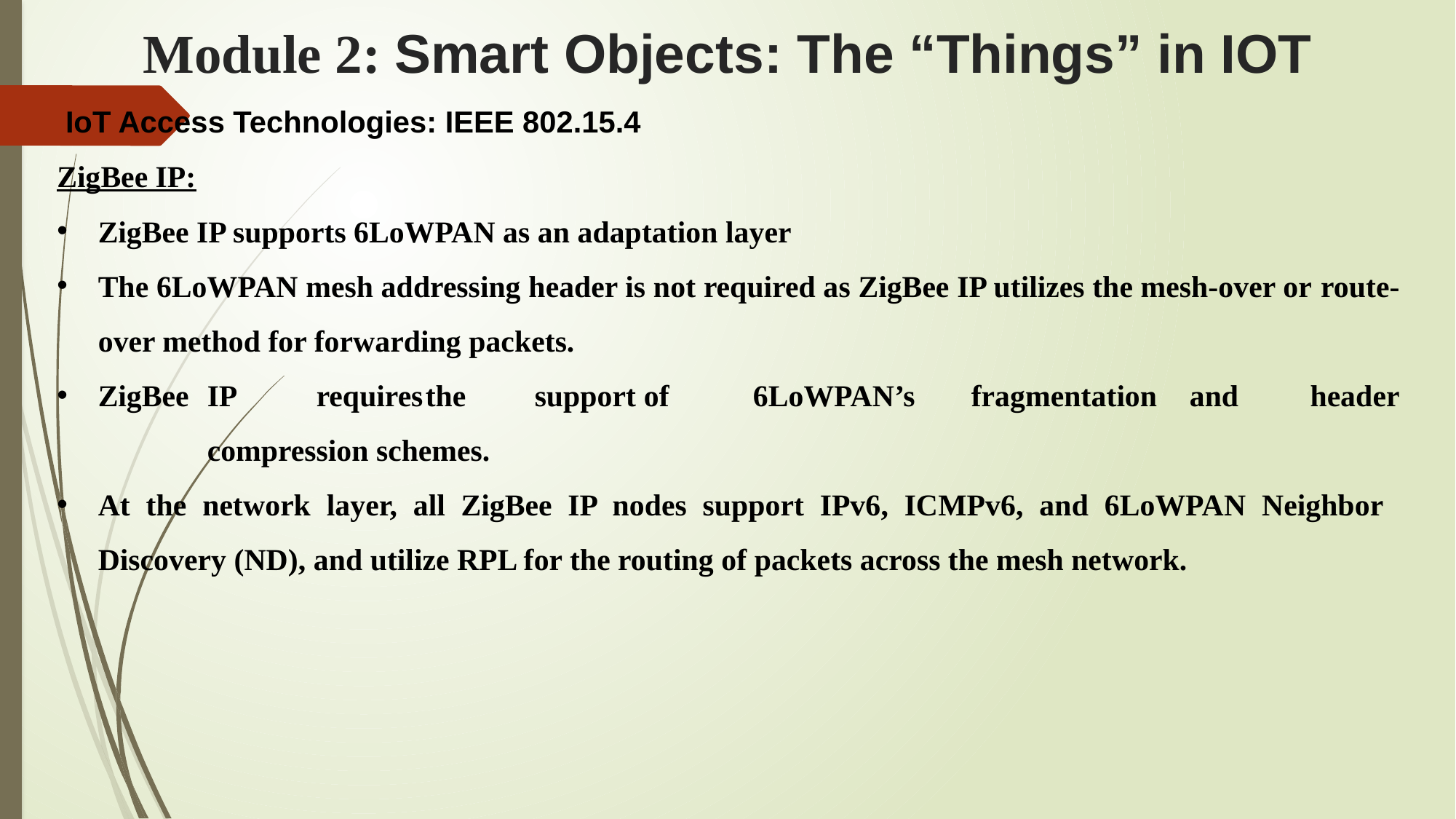

# Module 2: Smart Objects: The “Things” in IOT
 IoT Access Technologies: IEEE 802.15.4
ZigBee IP:
ZigBee IP supports 6LoWPAN as an adaptation layer
The 6LoWPAN mesh addressing header is not required as ZigBee IP utilizes the mesh-over or route-over method for forwarding packets.
ZigBee	IP	requires	the	support	of	6LoWPAN’s	fragmentation	and header	compression schemes.
At the network layer, all ZigBee IP nodes support IPv6, ICMPv6, and 6LoWPAN Neighbor  Discovery (ND), and utilize RPL for the routing of packets across the mesh network.